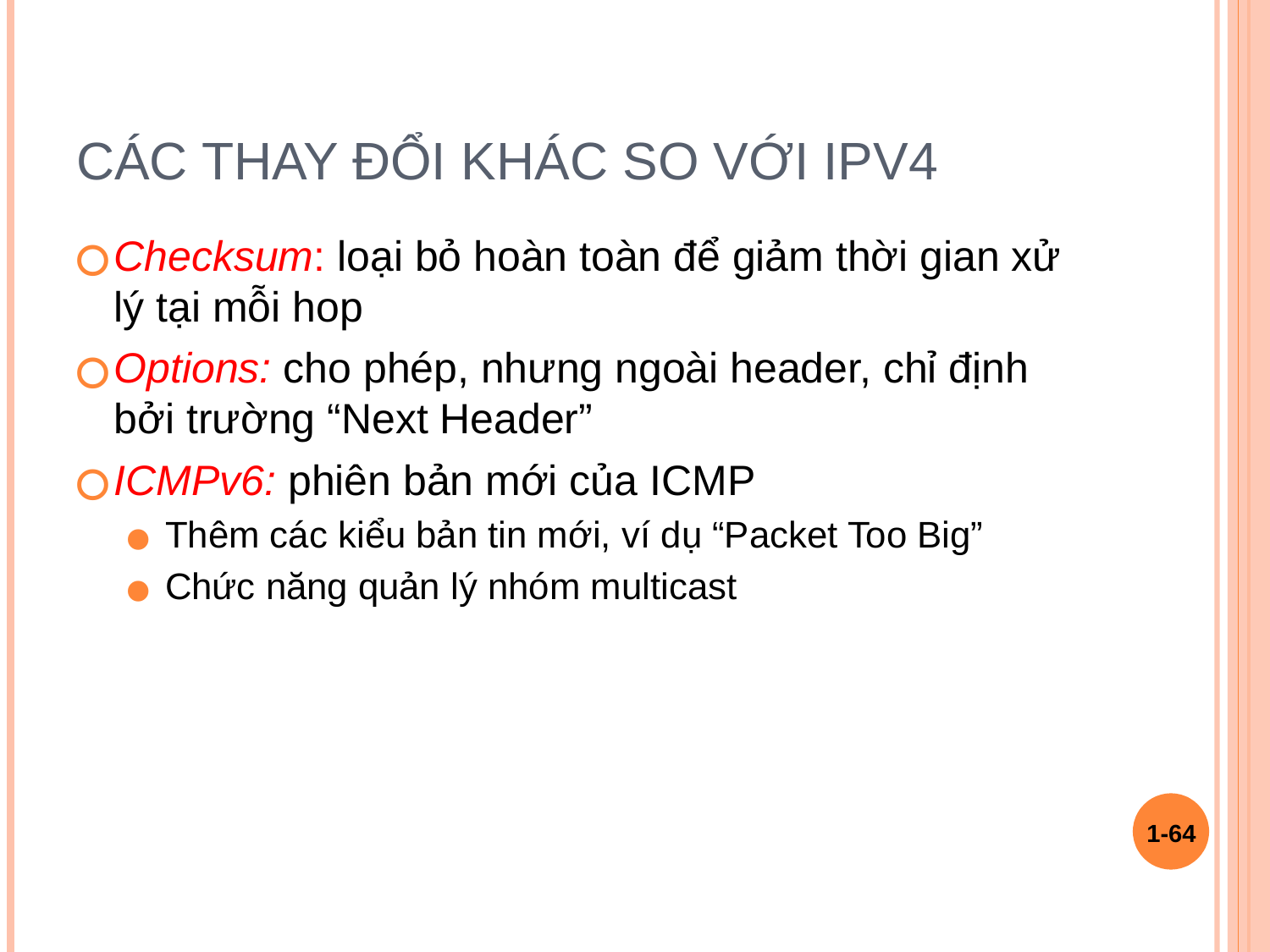

# Các thay đổi khác so với IPv4
Checksum: loại bỏ hoàn toàn để giảm thời gian xử lý tại mỗi hop
Options: cho phép, nhưng ngoài header, chỉ định bởi trường “Next Header”
ICMPv6: phiên bản mới của ICMP
Thêm các kiểu bản tin mới, ví dụ “Packet Too Big”
Chức năng quản lý nhóm multicast
1-64